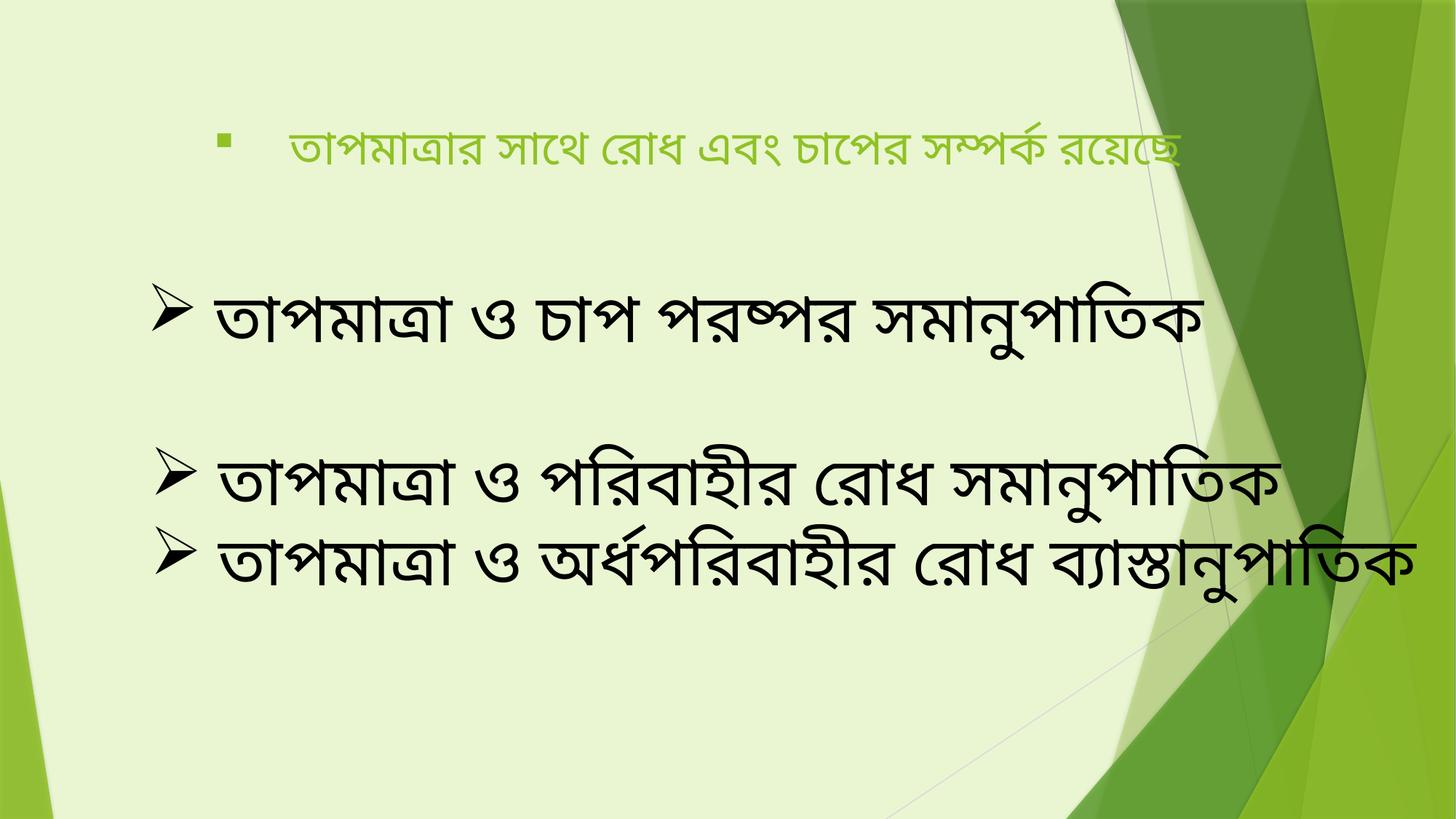

# তাপমাত্রার সাথে রোধ এবং চাপের সম্পর্ক রয়েছে
তাপমাত্রা ও চাপ পরষ্পর সমানুপাতিক
তাপমাত্রা ও পরিবাহীর রোধ সমানুপাতিক
তাপমাত্রা ও অর্ধপরিবাহীর রোধ ব্যাস্তানুপাতিক